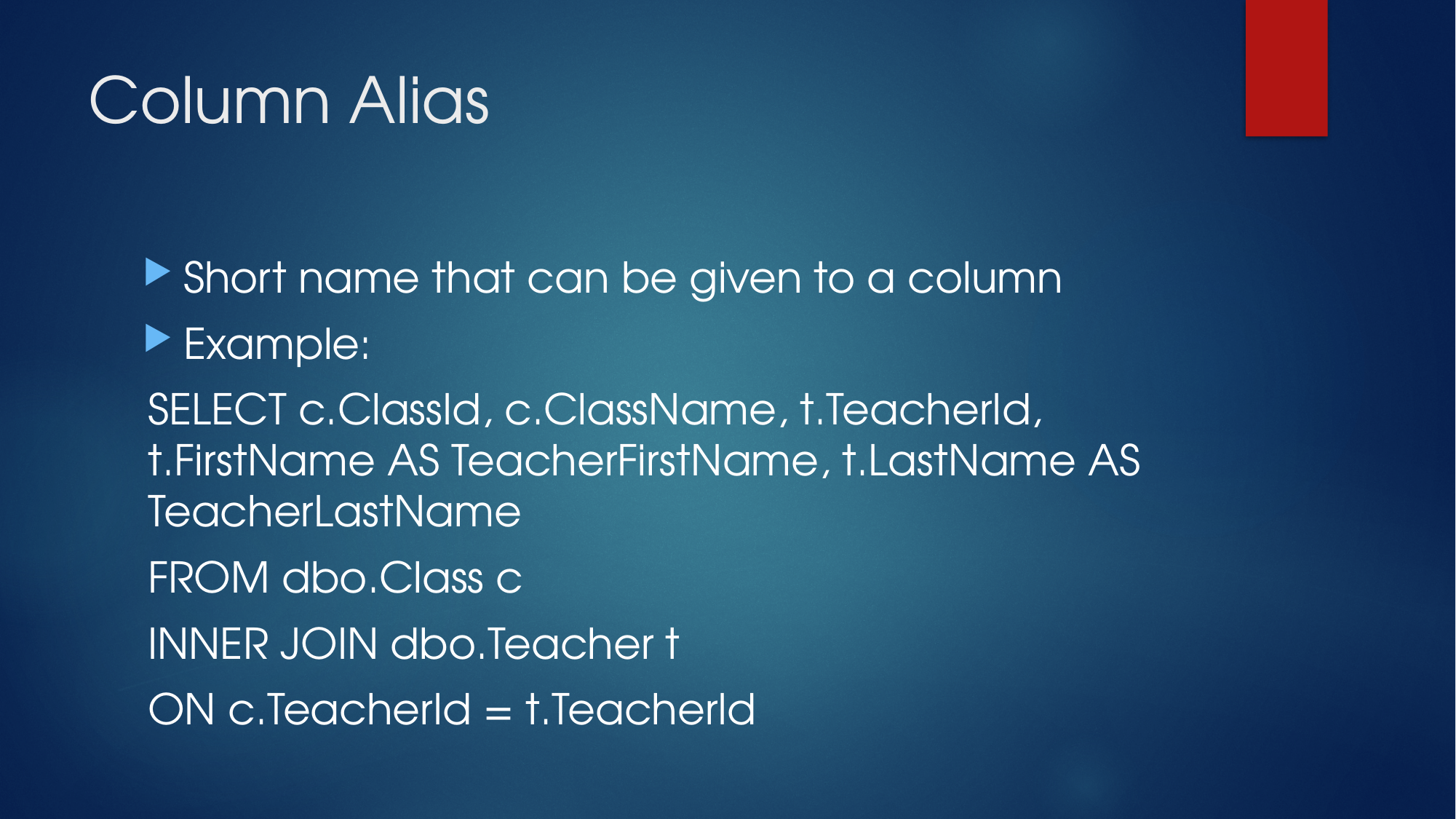

# Column Alias
Short name that can be given to a column
Example:
SELECT c.ClassId, c.ClassName, t.TeacherId, t.FirstName AS TeacherFirstName, t.LastName AS TeacherLastName
FROM dbo.Class c
INNER JOIN dbo.Teacher t
ON c.TeacherId = t.TeacherId